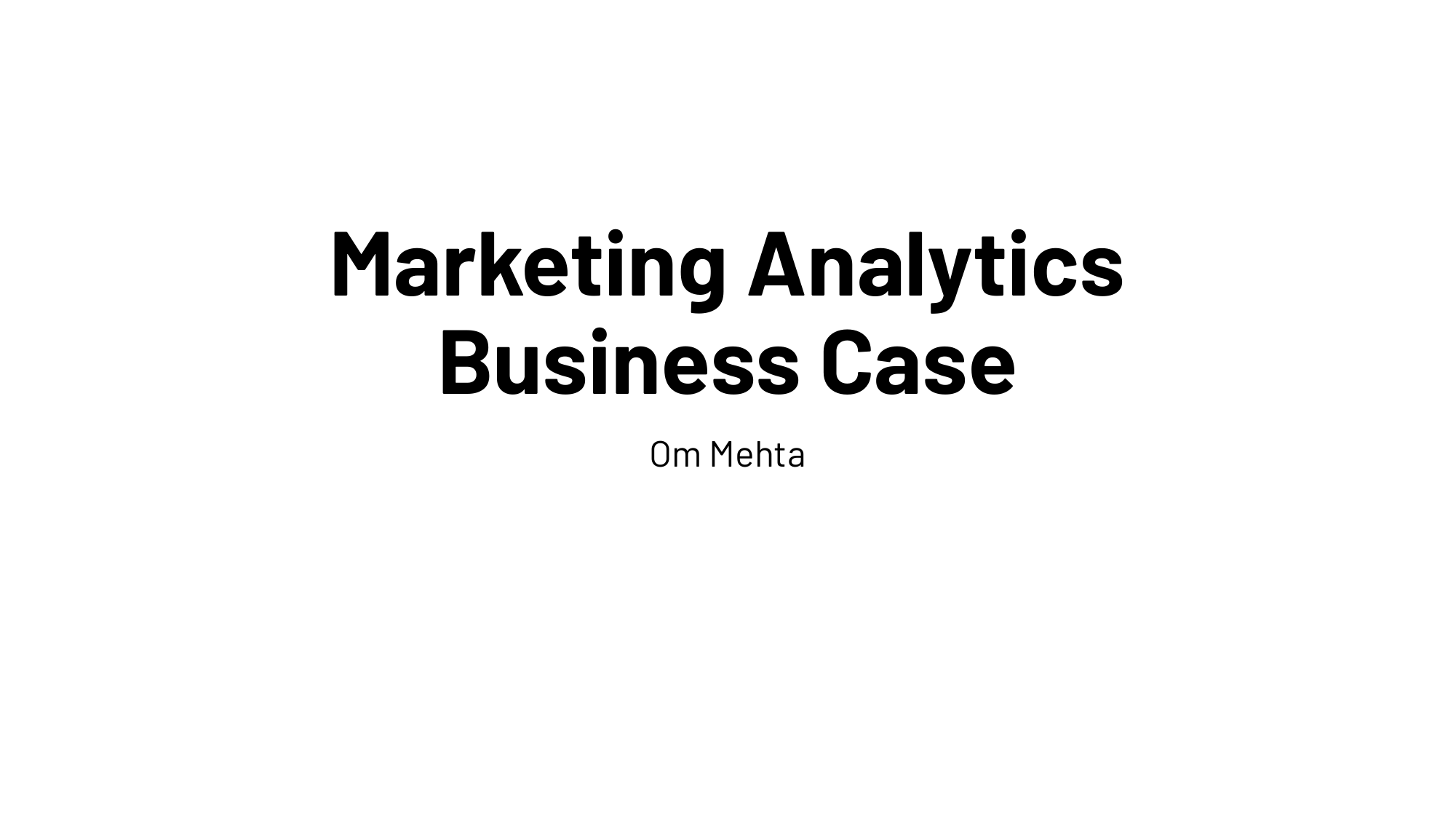

# Marketing Analytics Business Case
Om Mehta